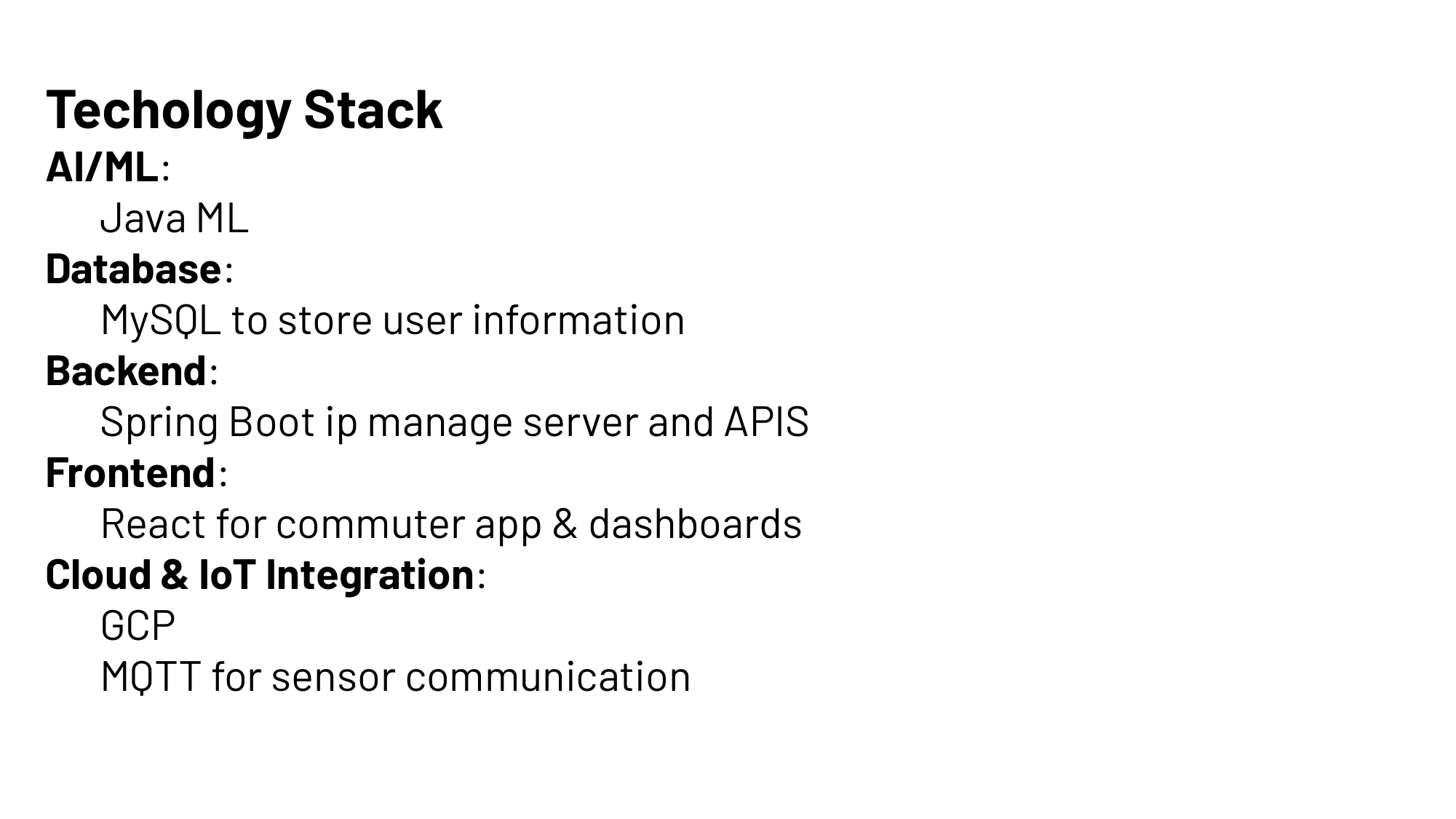

Techology Stack
AI/ML:
Java ML
Database:
MySQL to store user information
Backend:
Spring Boot ip manage server and APIS
Frontend:
React for commuter app & dashboards
Cloud & IoT Integration:
GCP
MQTT for sensor communication